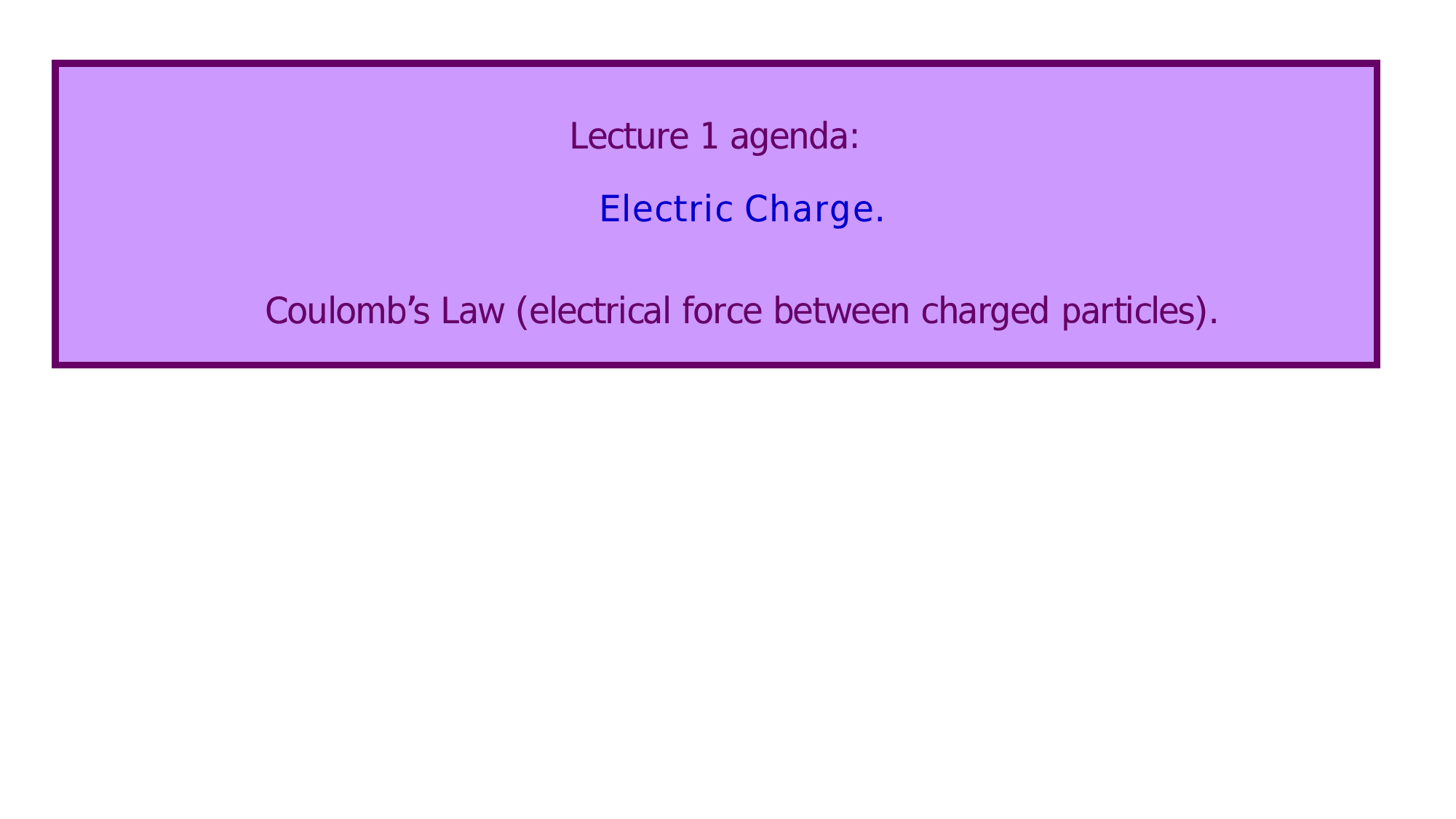

Lecture 1 agenda:

Electric Charge.

Coulomb’s Law (electrical force between charged particles).